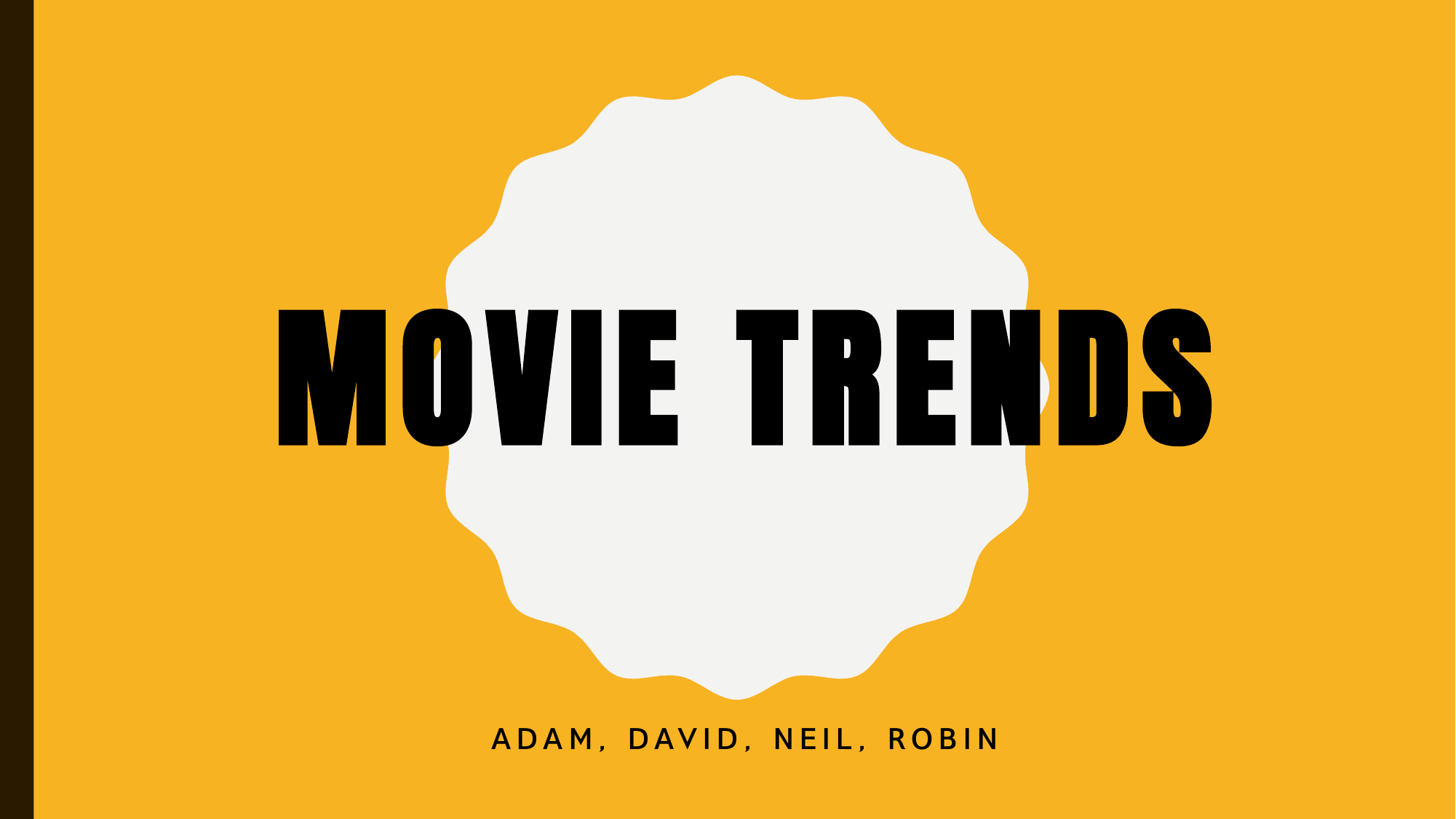

# Movie Trends
Adam, David, neil, robin